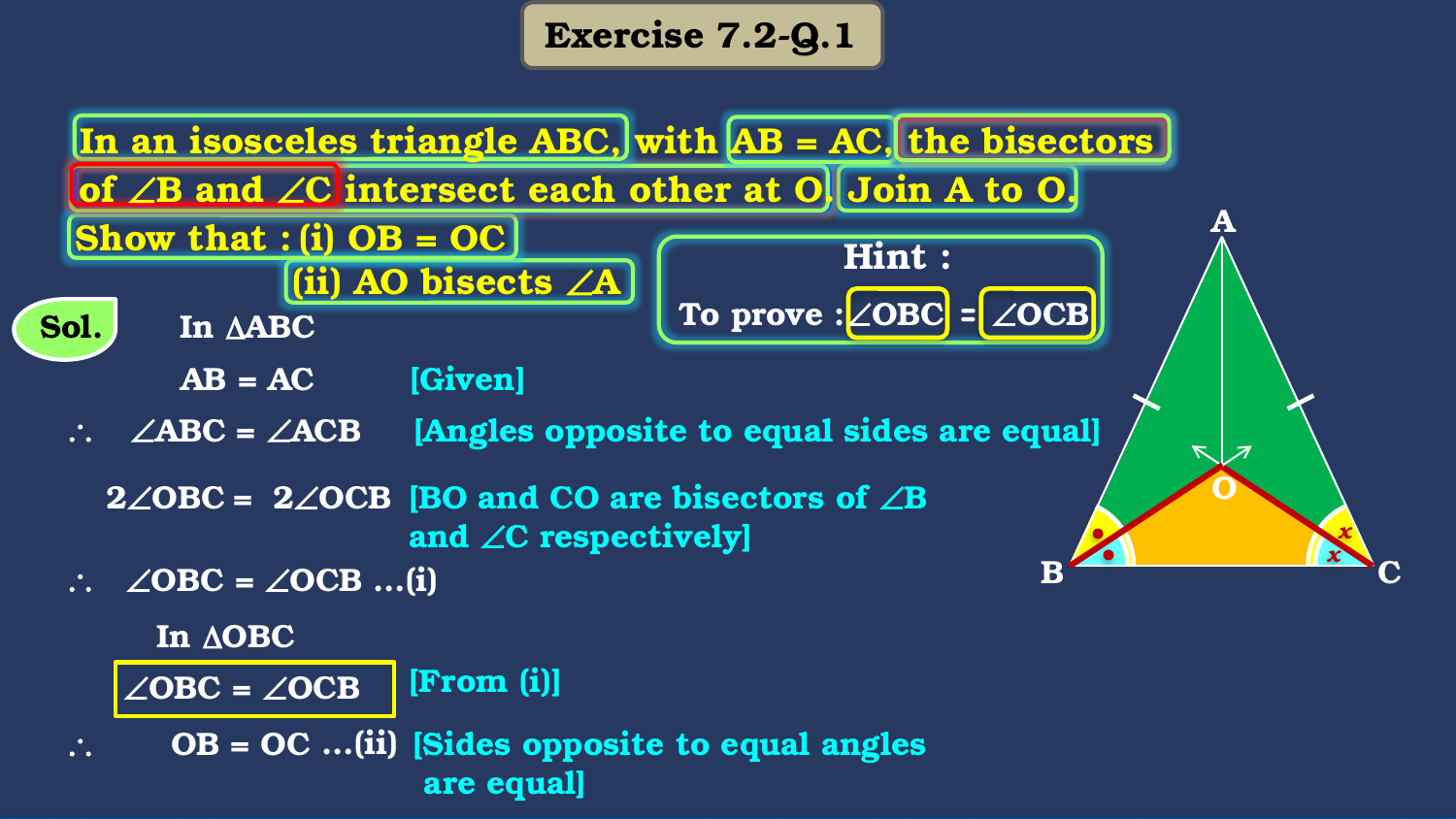

Exercise 7.2-Q.1
    In an isosceles triangle ABC, with AB = AC, the bisectors

of ∠B and ∠C intersect each other at O. Join A to O.

A
Show that :
 (i) OB = OC

Hint :

(ii) AO bisects ∠A

To prove :
∠OBC = ∠OCB

Sol.
In ΔABC
AB = AC
[Given]
∴
∠ABC = ∠ACB
[Angles opposite to equal sides are equal]
O

[BO and CO are bisectors of ∠B and ∠C respectively]
2∠OBC
=
2∠OCB

x

x
B
C

∴
∠OBC = ∠OCB
…(i)
In ΔOBC
[From (i)]
∠OBC = ∠OCB

…(ii)
∴
OB = OC
[Sides opposite to equal angles
 are equal]